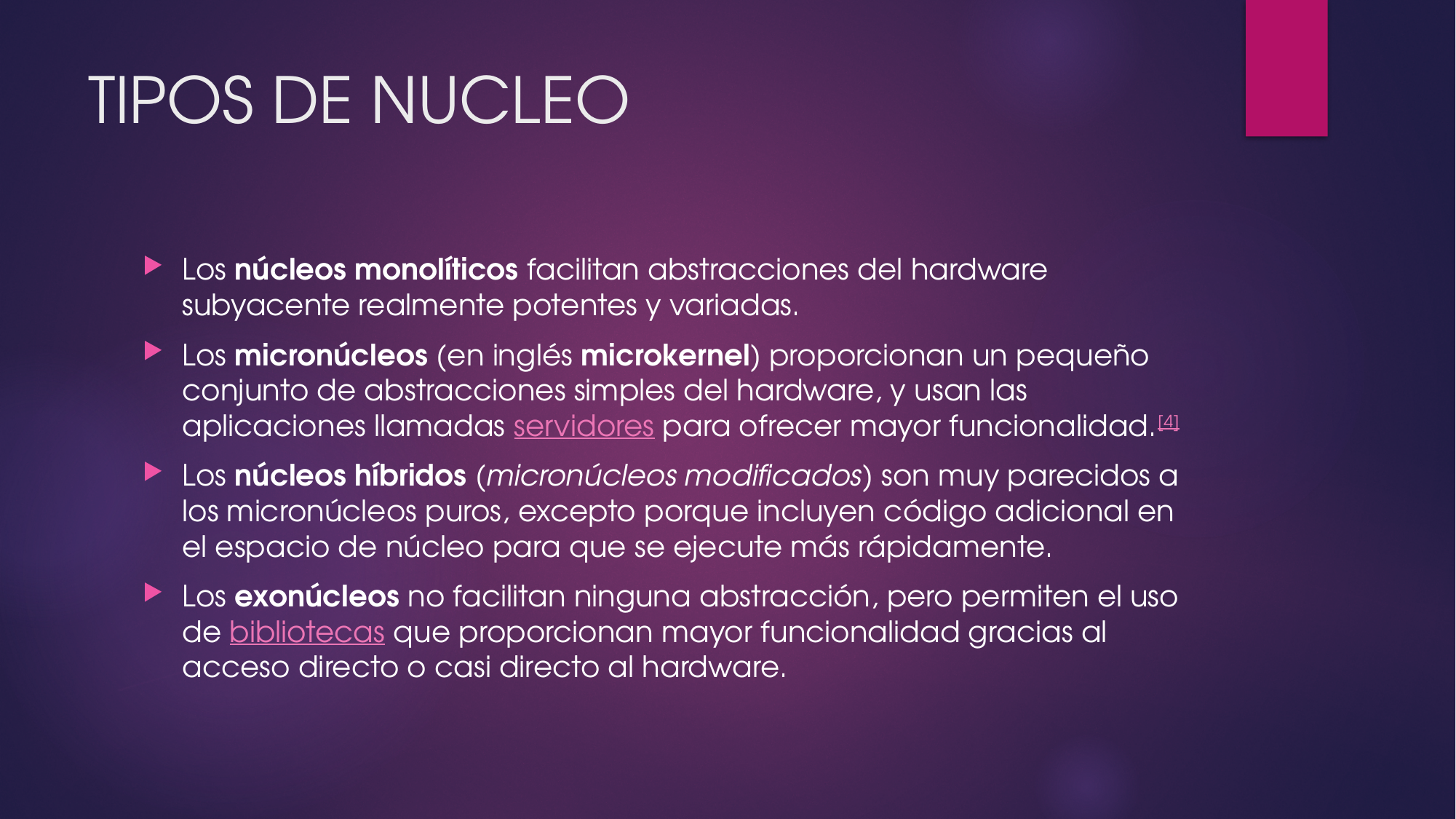

# TIPOS DE NUCLEO
Los núcleos monolíticos facilitan abstracciones del hardware subyacente realmente potentes y variadas.
Los micronúcleos (en inglés microkernel) proporcionan un pequeño conjunto de abstracciones simples del hardware, y usan las aplicaciones llamadas servidores para ofrecer mayor funcionalidad.[4]
Los núcleos híbridos (micronúcleos modificados) son muy parecidos a los micronúcleos puros, excepto porque incluyen código adicional en el espacio de núcleo para que se ejecute más rápidamente.
Los exonúcleos no facilitan ninguna abstracción, pero permiten el uso de bibliotecas que proporcionan mayor funcionalidad gracias al acceso directo o casi directo al hardware.